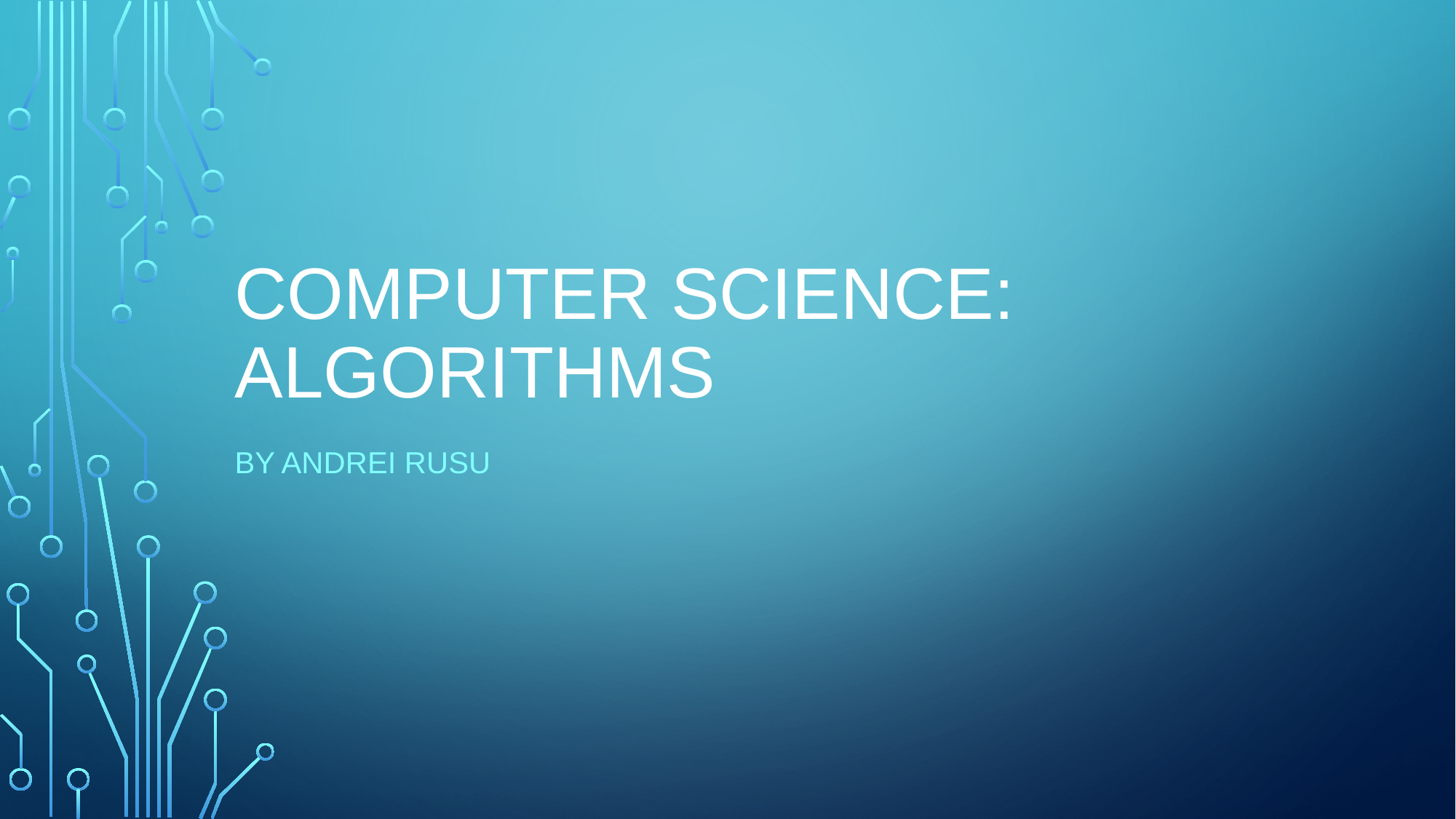

# Computer science: algorithms
By Andrei rusu